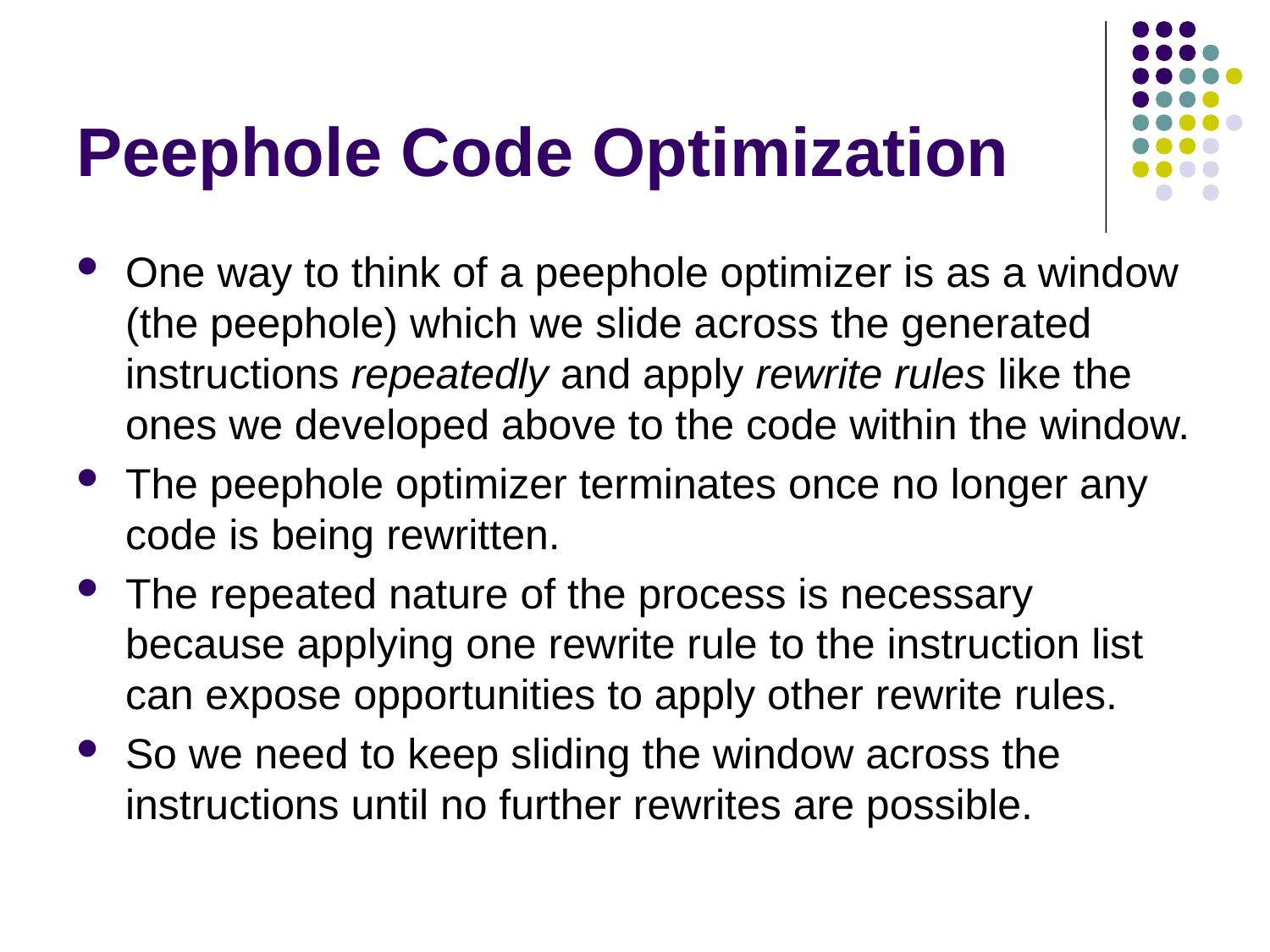

# Peephole Code Optimization
One way to think of a peephole optimizer is as a window (the peephole) which we slide across the generated instructions repeatedly and apply rewrite rules like the ones we developed above to the code within the window.
The peephole optimizer terminates once no longer any code is being rewritten.
The repeated nature of the process is necessary because applying one rewrite rule to the instruction list can expose opportunities to apply other rewrite rules.
So we need to keep sliding the window across the instructions until no further rewrites are possible.